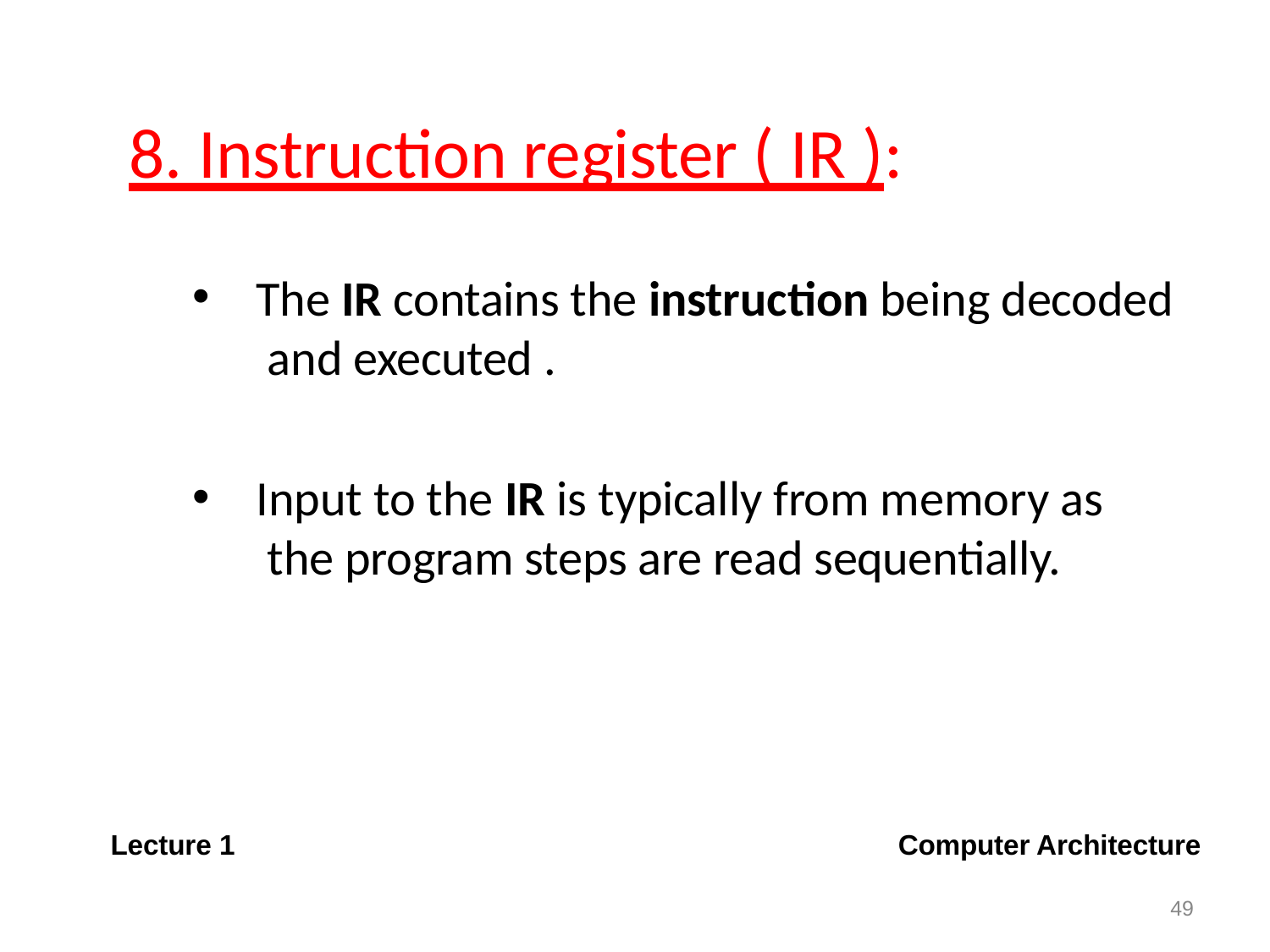

# 8. Instruction register ( IR ):
The IR contains the instruction being decoded  and executed .

Input to the IR is typically from memory as  the program steps are read sequentially.
Lecture 1
Computer Architecture
49